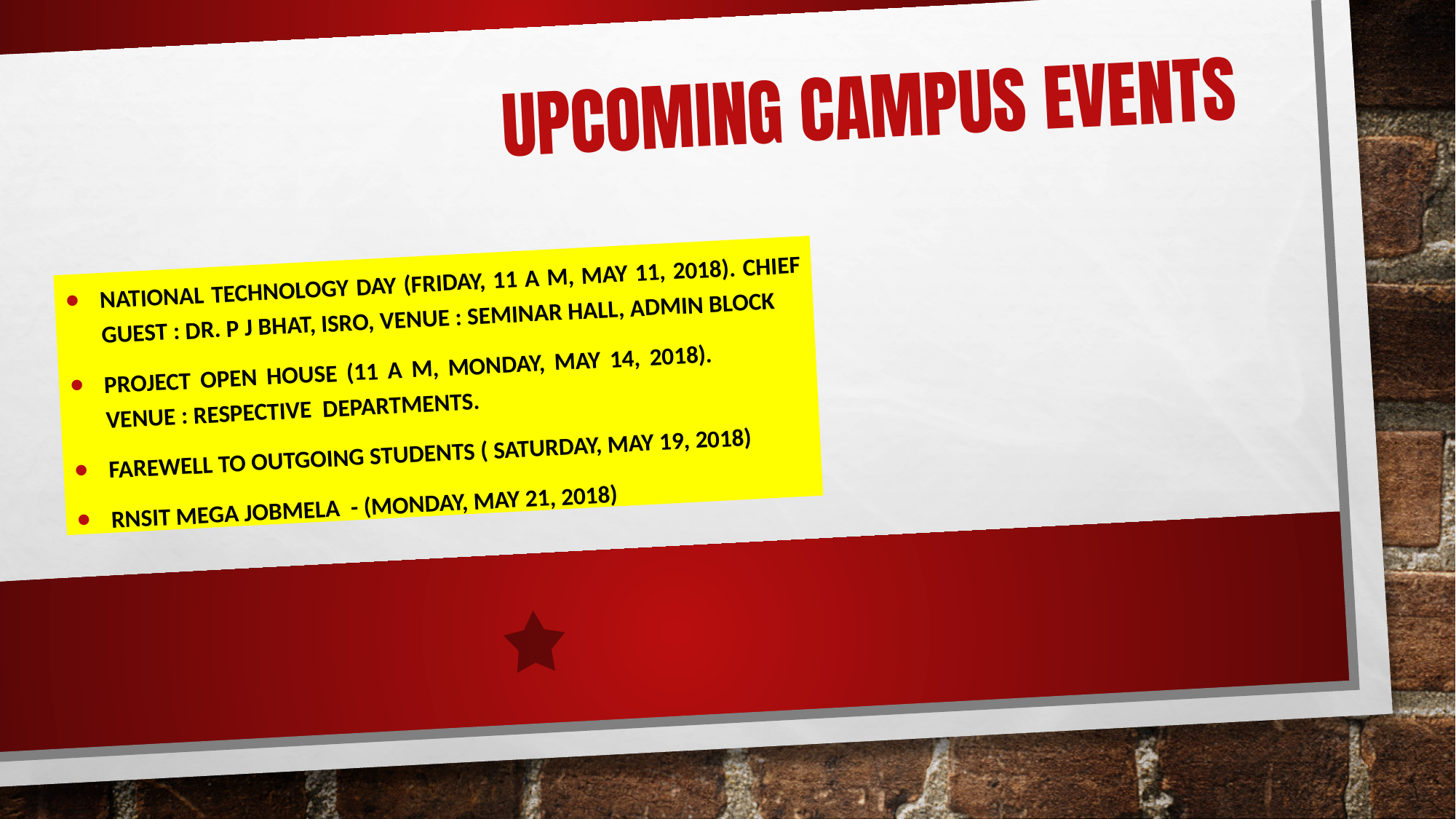

# Upcoming campus events
National Technology Day (Friday, 11 a m, May 11, 2018). Chief Guest : Dr. P J Bhat, ISRO, Venue : Seminar Hall, Admin Block
Project Open House (11 a m, Monday, May 14, 2018).           Venue : Respective  DepARTMENTS.
Farewell to outgoing students ( Saturday, May 19, 2018)
RNSIT MEGA Jobmela  - (Monday, May 21, 2018)